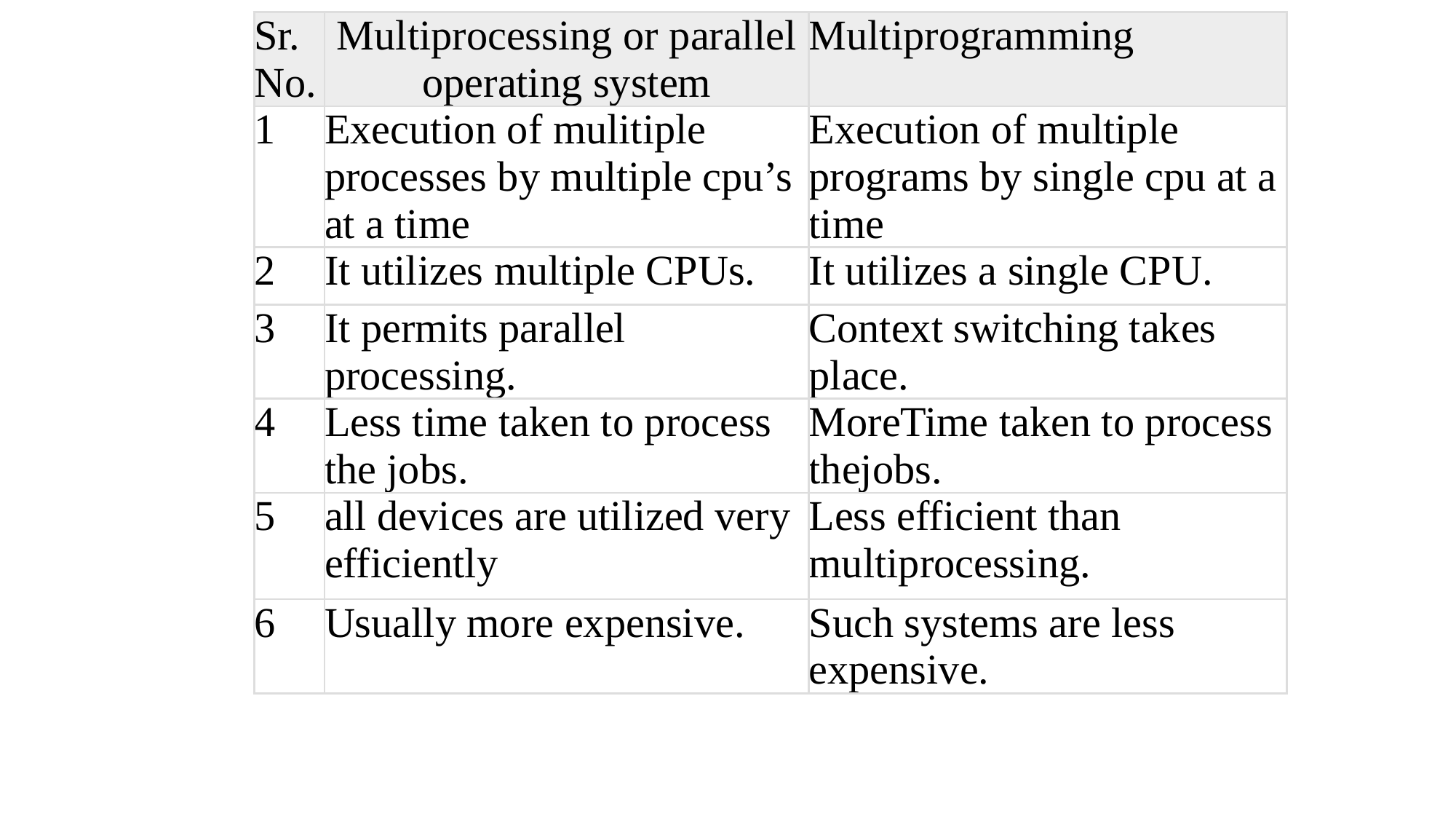

| Sr.No. | Multiprocessing or parallel operating system | Multiprogramming |
| --- | --- | --- |
| 1 | Execution of mulitiple processes by multiple cpu’s at a time | Execution of multiple programs by single cpu at a time |
| 2 | It utilizes multiple CPUs. | It utilizes a single CPU. |
| 3 | It permits parallel processing. | Context switching takes place. |
| 4 | Less time taken to process the jobs. | MoreTime taken to process thejobs. |
| 5 | all devices are utilized very efficiently | Less efficient than multiprocessing. |
| 6 | Usually more expensive. | Such systems are less expensive. |
#